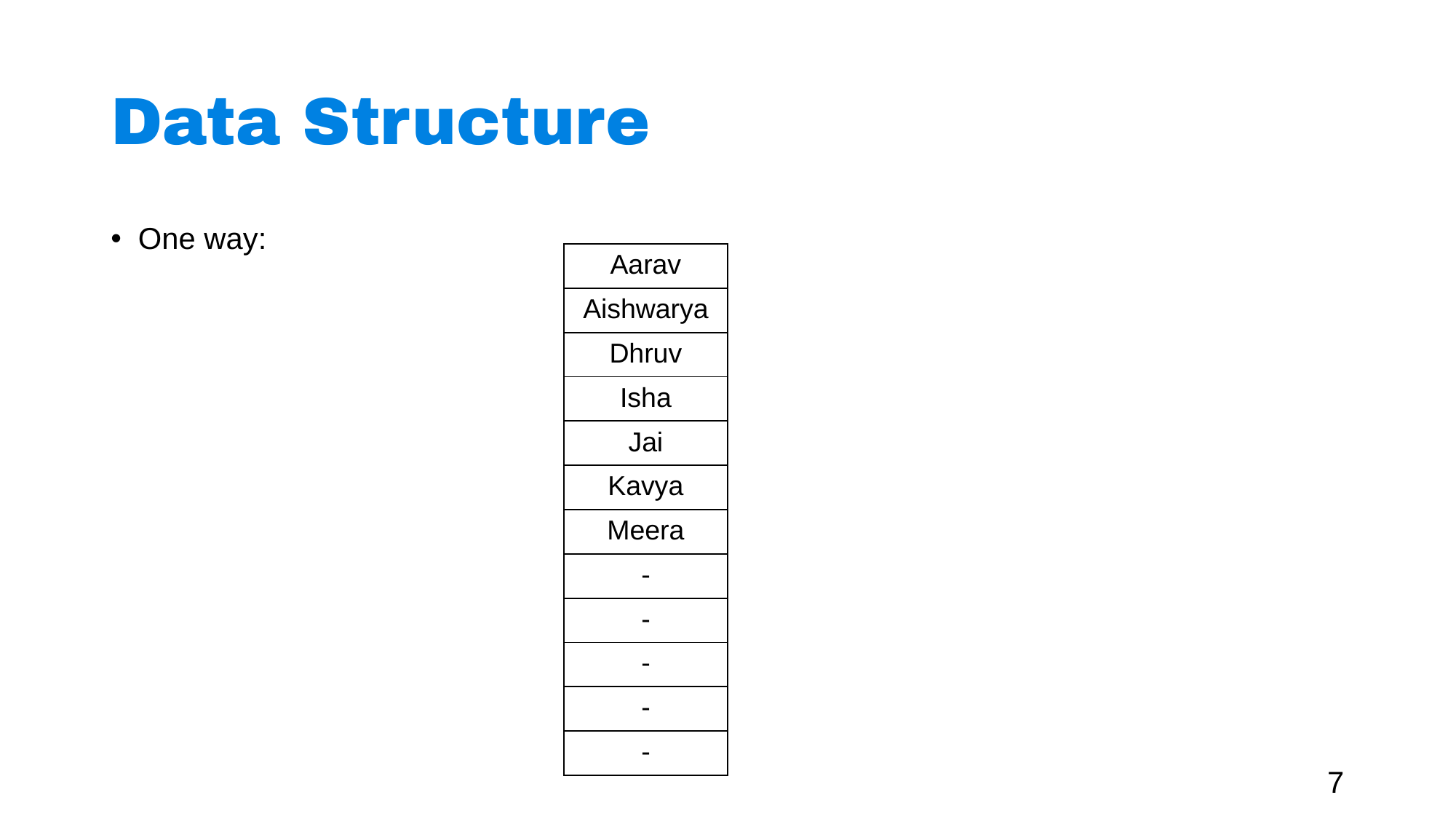

# Data Structure
One way:
| Aarav |
| --- |
| Aishwarya |
| Dhruv |
| Isha |
| Jai |
| Kavya |
| Meera |
| - |
| - |
| - |
| - |
| - |
7